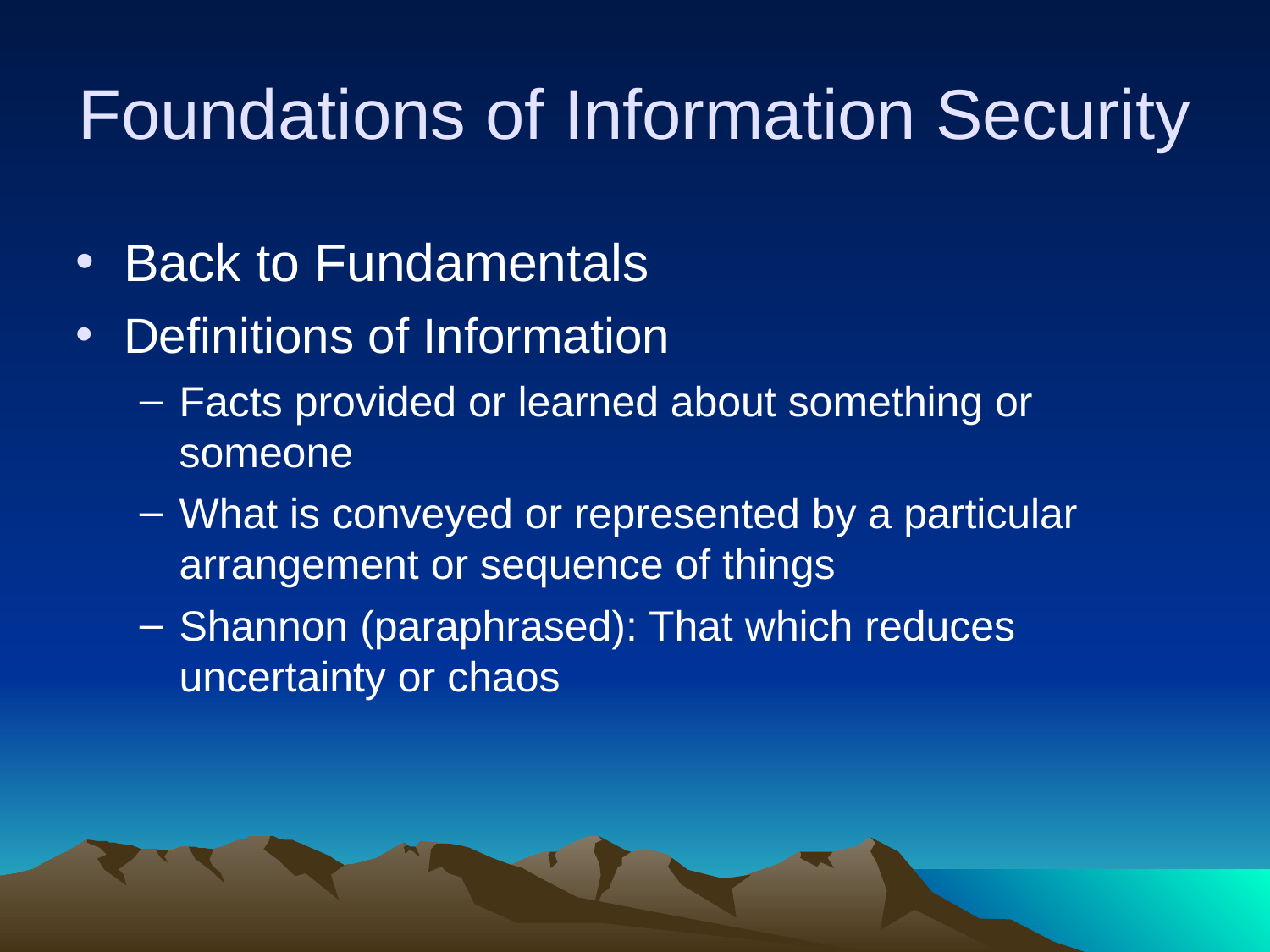

# Foundations of Information Security
Back to Fundamentals
Definitions of Information
Facts provided or learned about something or someone
What is conveyed or represented by a particular arrangement or sequence of things
Shannon (paraphrased): That which reduces uncertainty or chaos